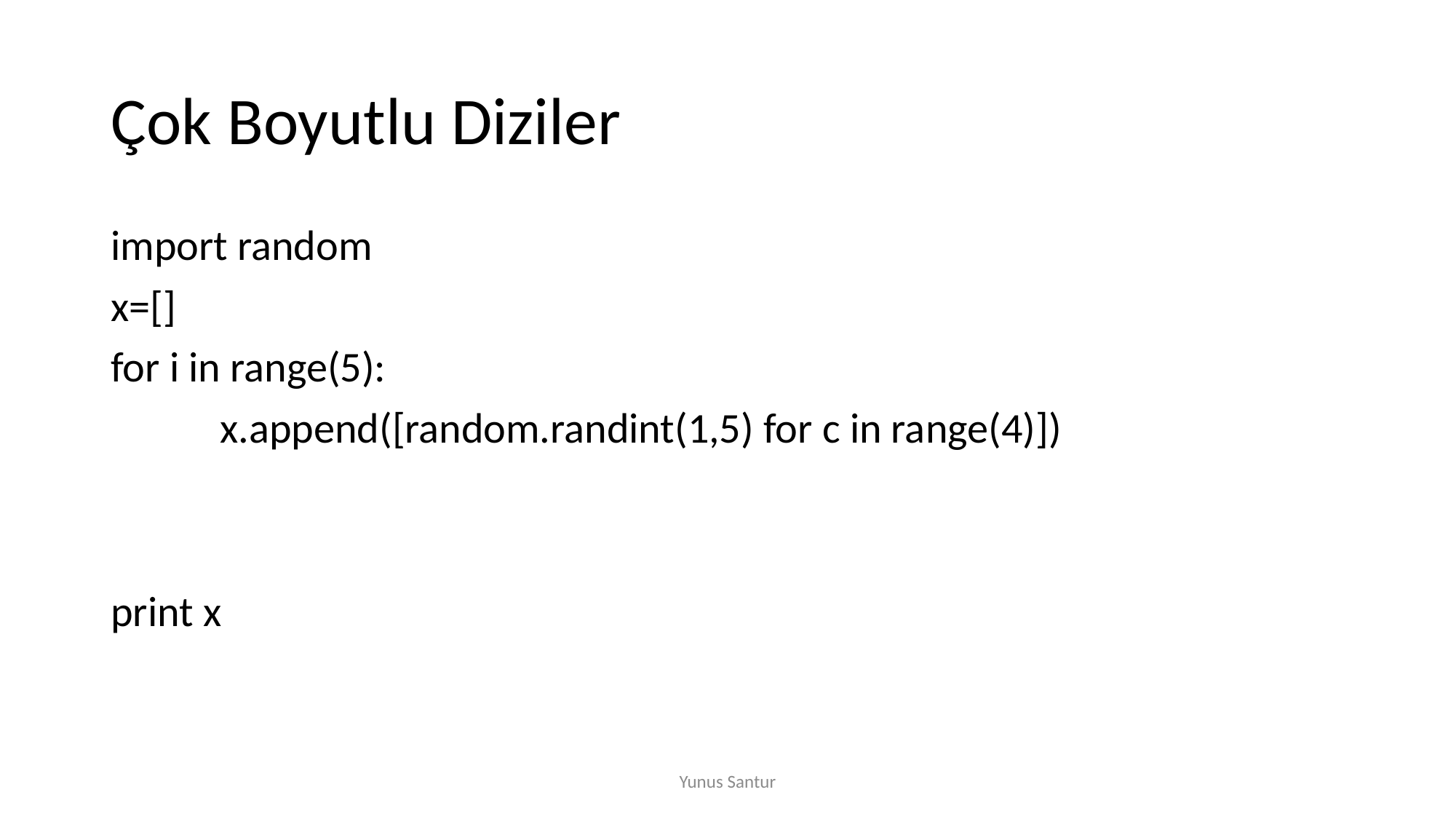

# Çok Boyutlu Diziler
import random
x=[]
for i in range(5):
	x.append([random.randint(1,5) for c in range(4)])

print x

Yunus Santur